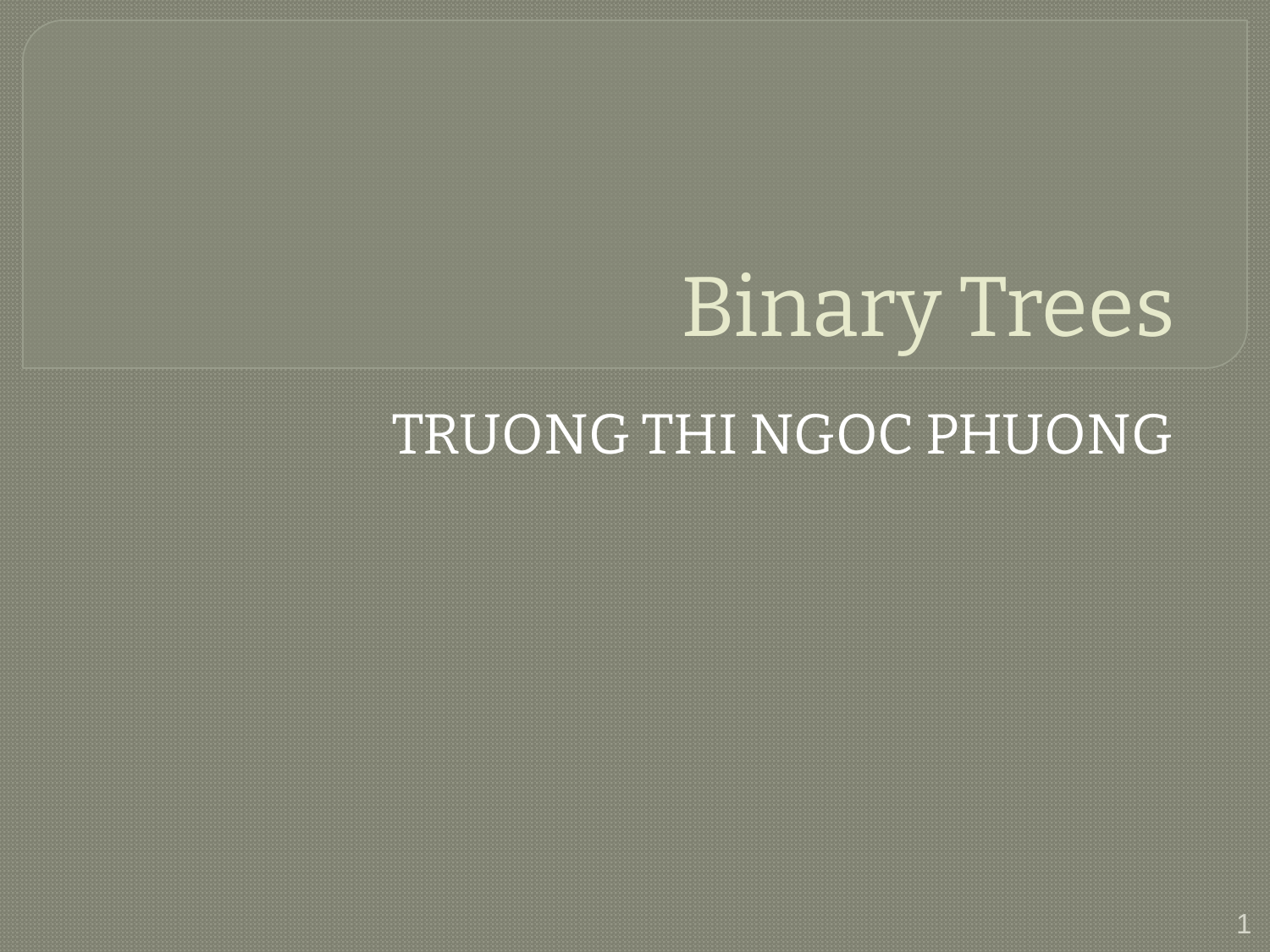

# Binary Trees
TRUONG THI NGOC PHUONG

1